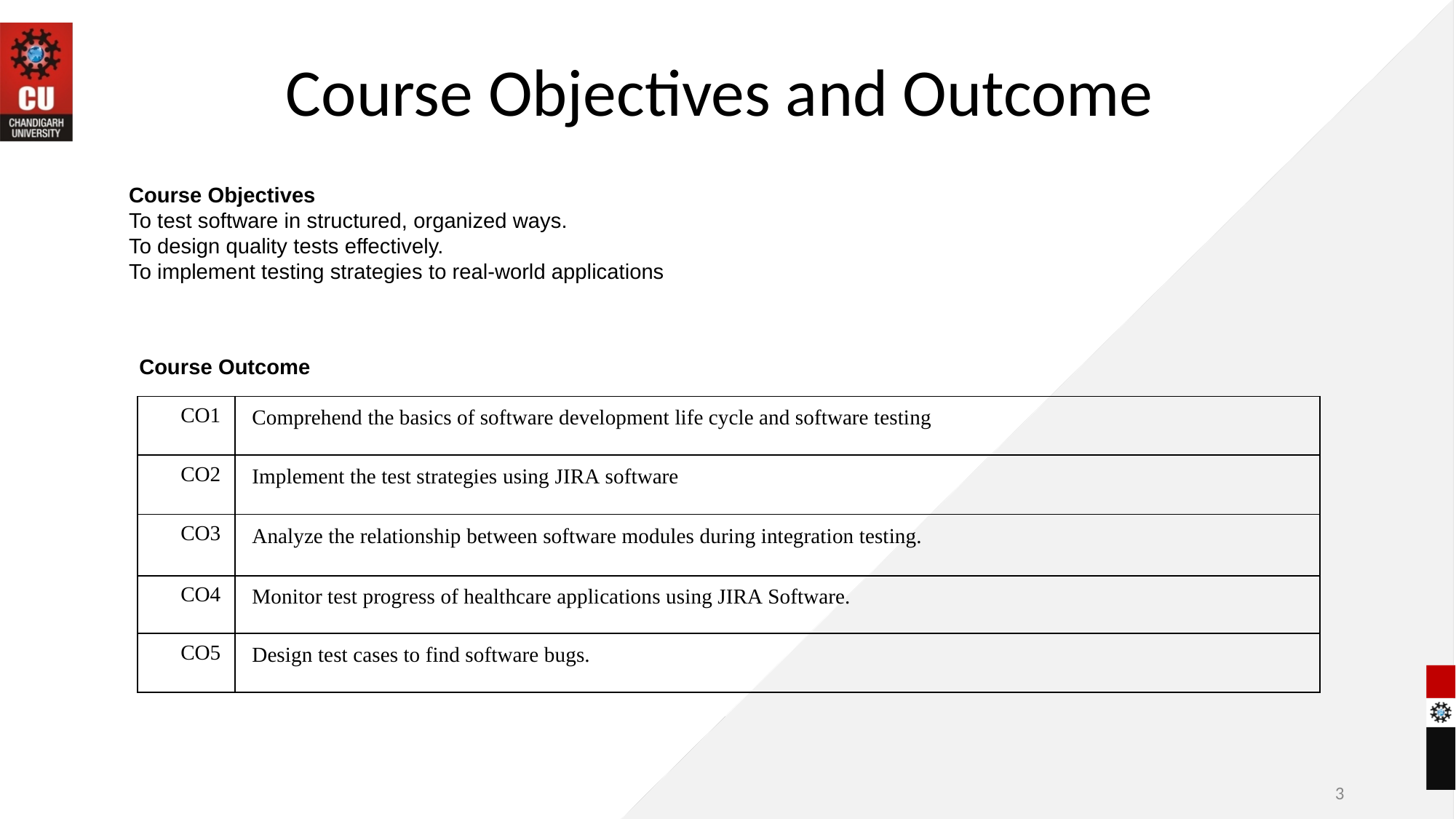

# Course Objectives and Outcome
Course Objectives
To test software in structured, organized ways.
To design quality tests effectively.
To implement testing strategies to real-world applications
Course Outcome
| CO1 | Comprehend the basics of software development life cycle and software testing |
| --- | --- |
| CO2 | Implement the test strategies using JIRA software |
| CO3 | Analyze the relationship between software modules during integration testing. |
| CO4 | Monitor test progress of healthcare applications using JIRA Software. |
| CO5 | Design test cases to find software bugs. |
3